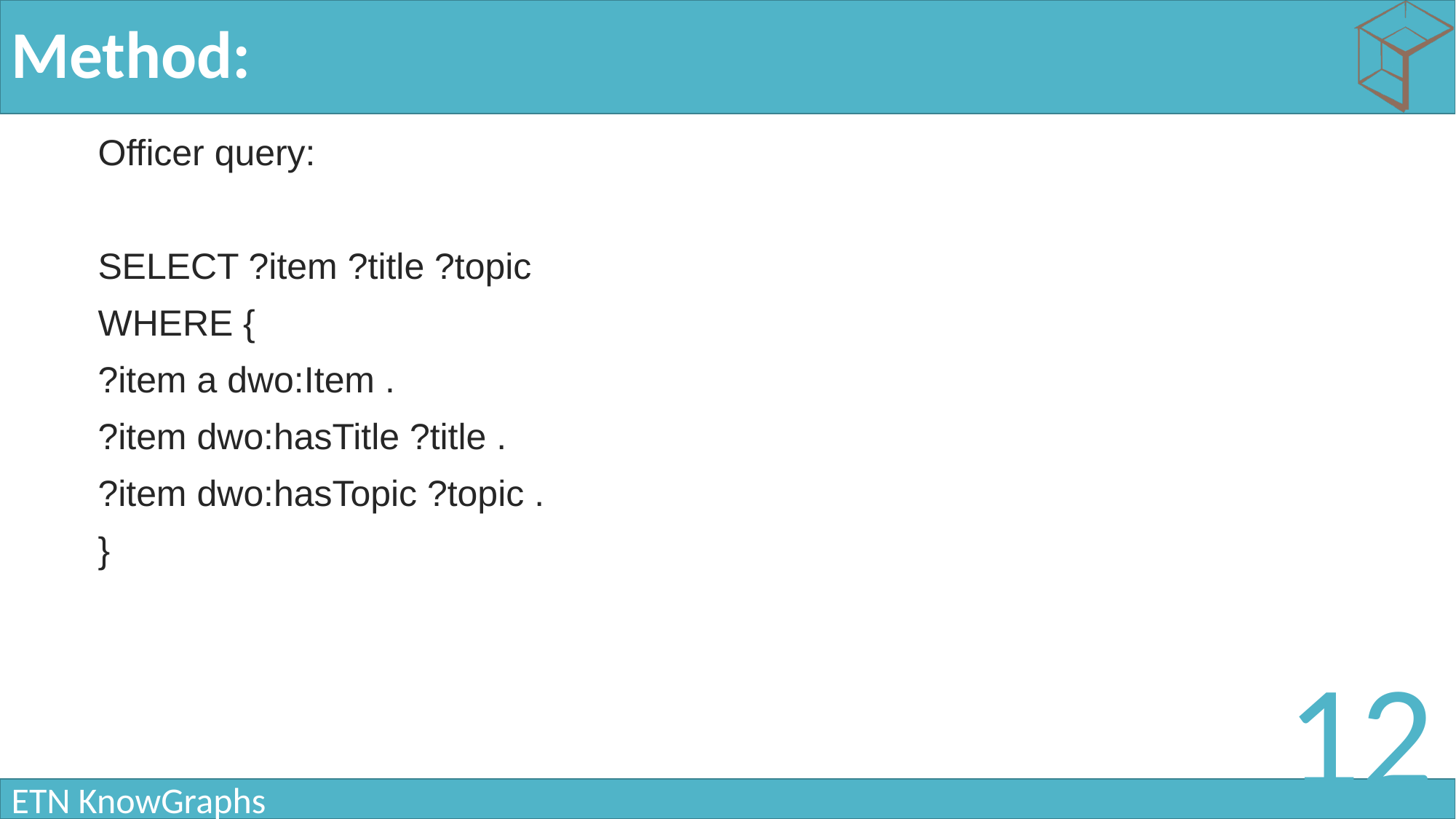

# Method:
Officer query:

SELECT ?item ?title ?topic
WHERE {
?item a dwo:Item .
?item dwo:hasTitle ?title .
?item dwo:hasTopic ?topic .
}